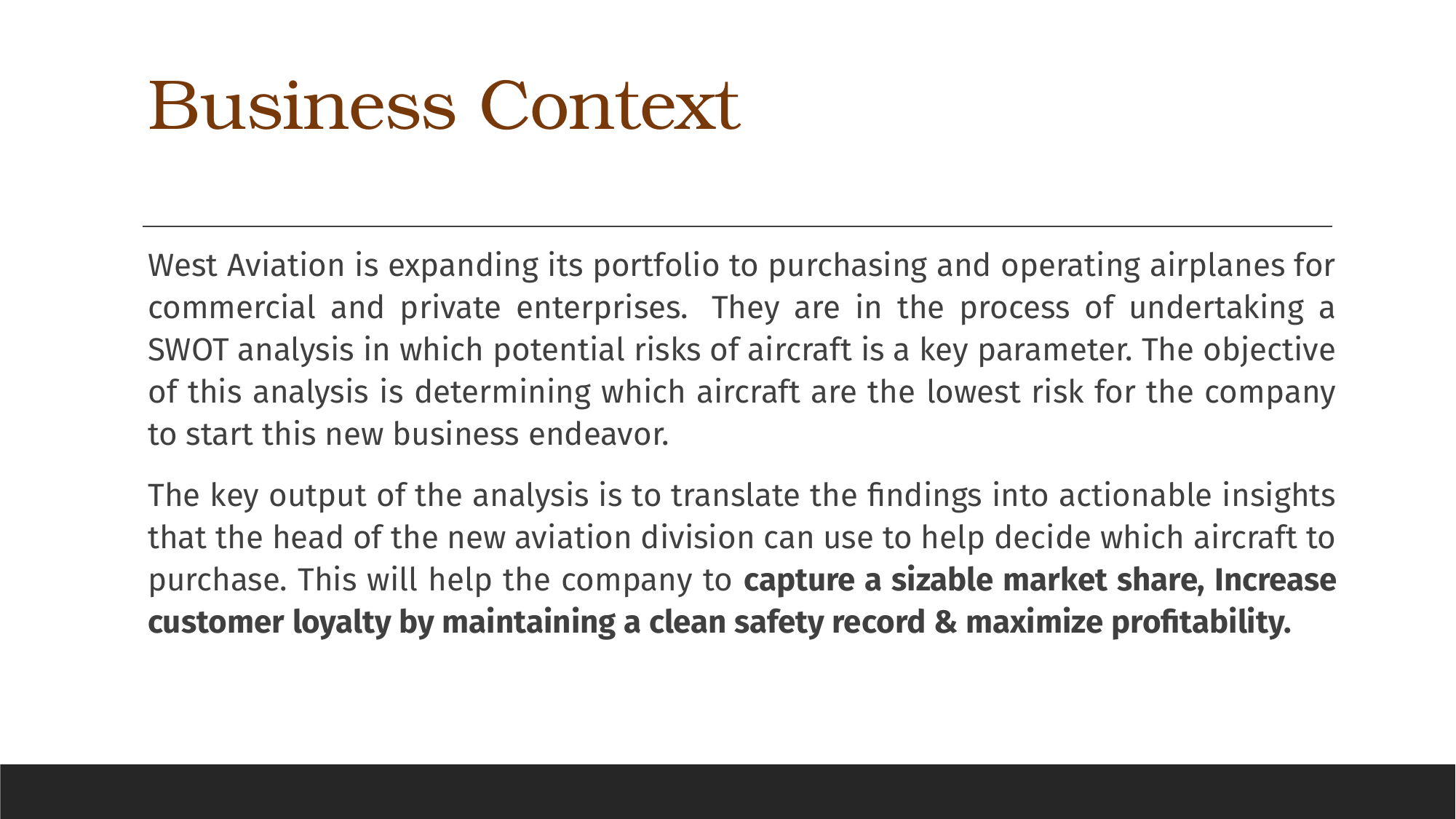

# Business Context
West Aviation is expanding its portfolio to purchasing and operating airplanes for commercial and private enterprises.  They are in the process of undertaking a SWOT analysis in which potential risks of aircraft is a key parameter. The objective of this analysis is determining which aircraft are the lowest risk for the company to start this new business endeavor.
The key output of the analysis is to translate the findings into actionable insights that the head of the new aviation division can use to help decide which aircraft to purchase. This will help the company to capture a sizable market share, Increase customer loyalty by maintaining a clean safety record & maximize profitability.